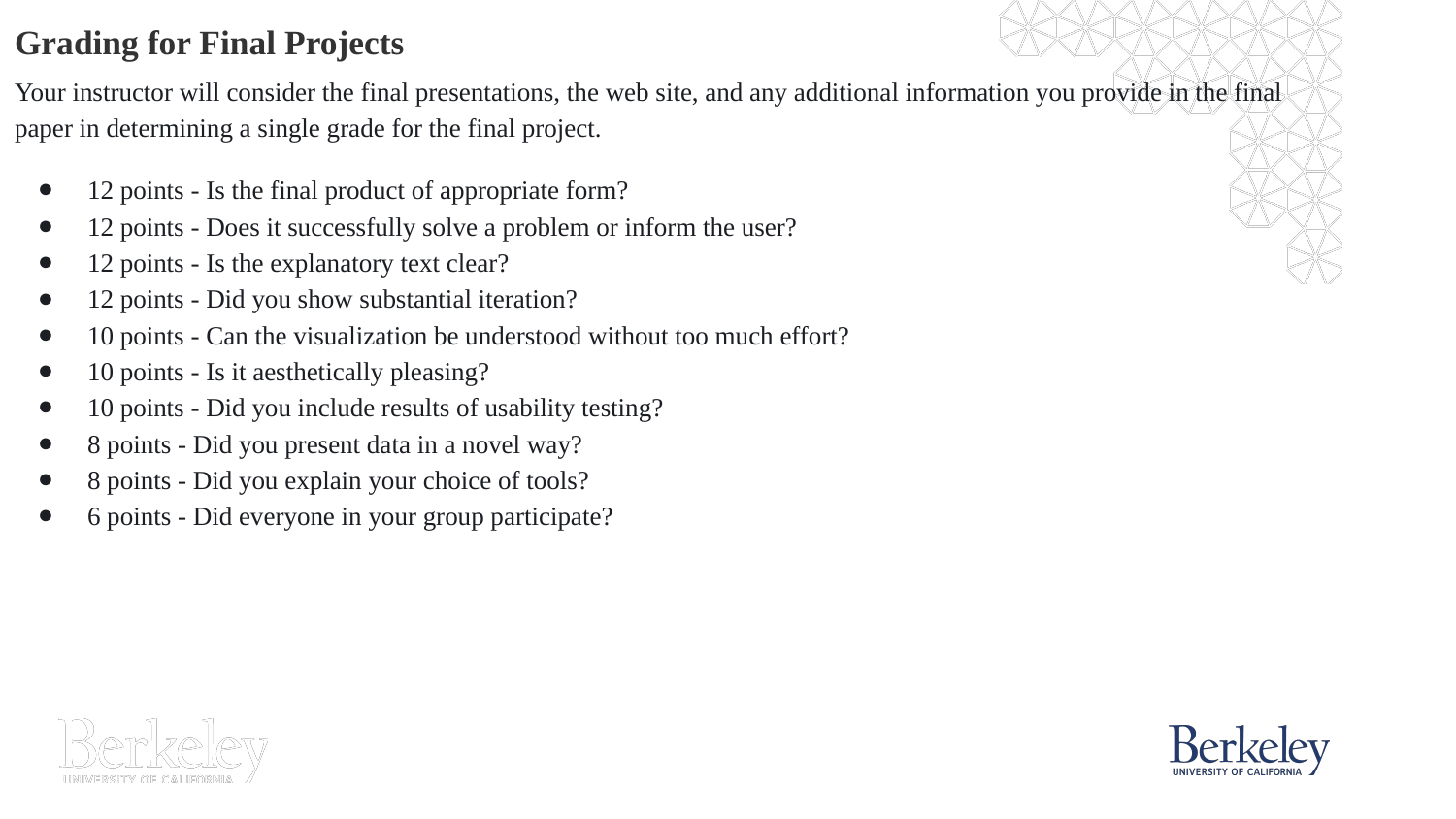

Grading for Final Projects
Your instructor will consider the final presentations, the web site, and any additional information you provide in the final paper in determining a single grade for the final project.
12 points - Is the final product of appropriate form?
12 points - Does it successfully solve a problem or inform the user?
12 points - Is the explanatory text clear?
12 points - Did you show substantial iteration?
10 points - Can the visualization be understood without too much effort?
10 points - Is it aesthetically pleasing?
10 points - Did you include results of usability testing?
8 points - Did you present data in a novel way?
8 points - Did you explain your choice of tools?
6 points - Did everyone in your group participate?